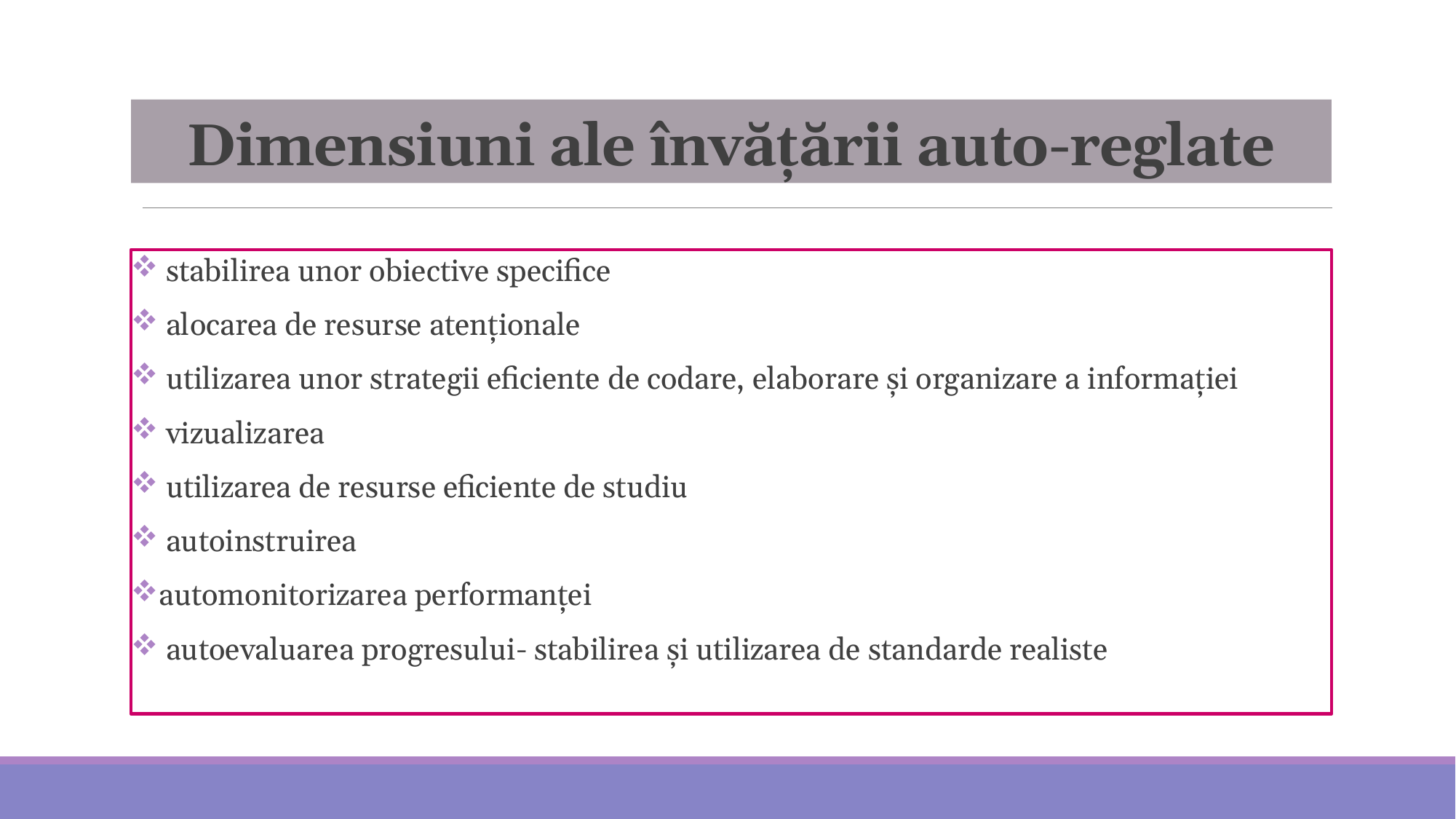

# Dimensiuni ale învățării auto-reglate
 stabilirea unor obiective specifice
 alocarea de resurse atenționale
 utilizarea unor strategii eficiente de codare, elaborare și organizare a informației
 vizualizarea
 utilizarea de resurse eficiente de studiu
 autoinstruirea
automonitorizarea performanței
 autoevaluarea progresului- stabilirea și utilizarea de standarde realiste